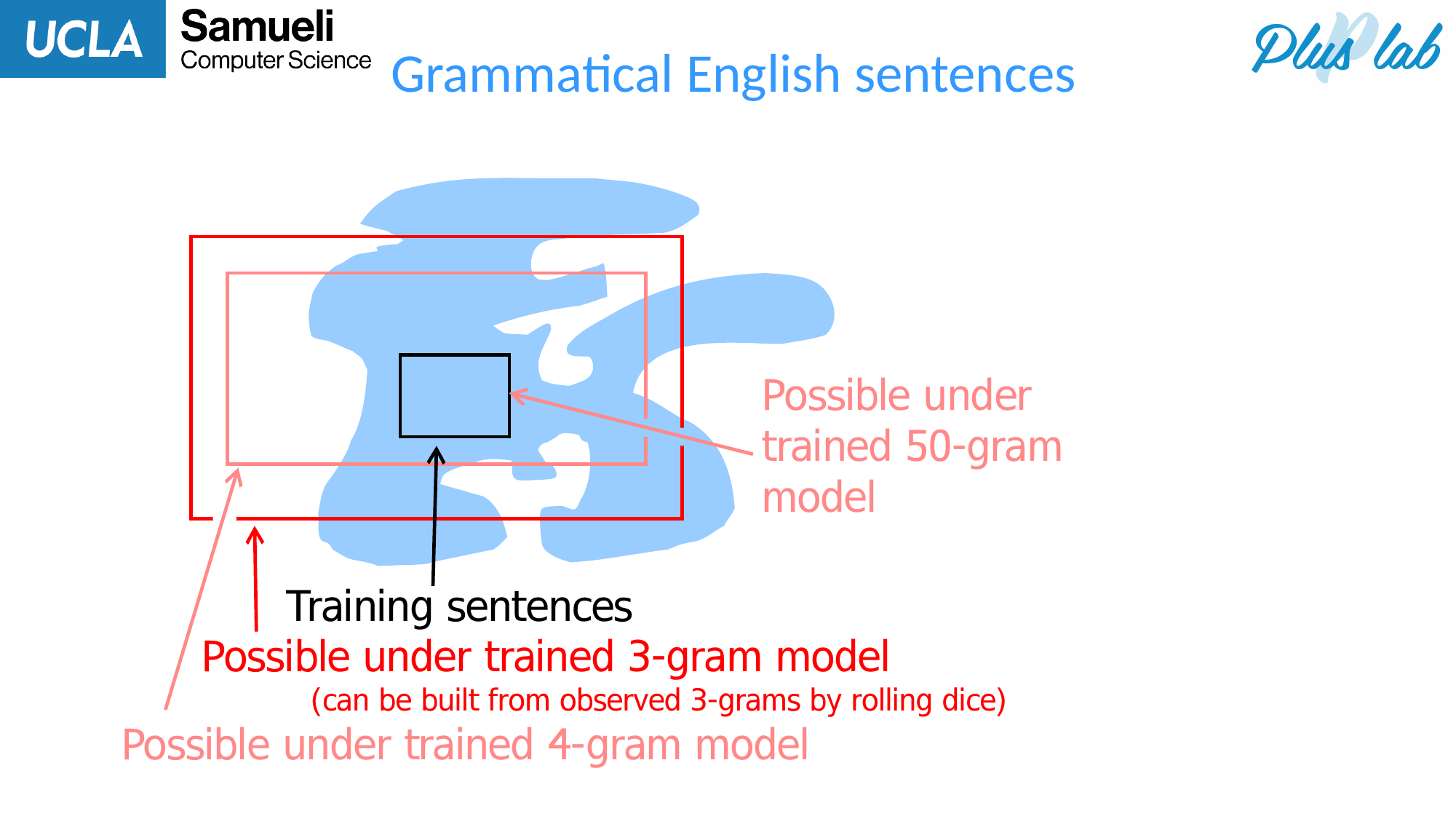

# Grammatical English sentences

Possible under
trained 50-gram
model ?

Training sentences

Possible under trained 4-gram model

Possible under trained 3-gram model
	(can be built from observed 3-grams by rolling dice)